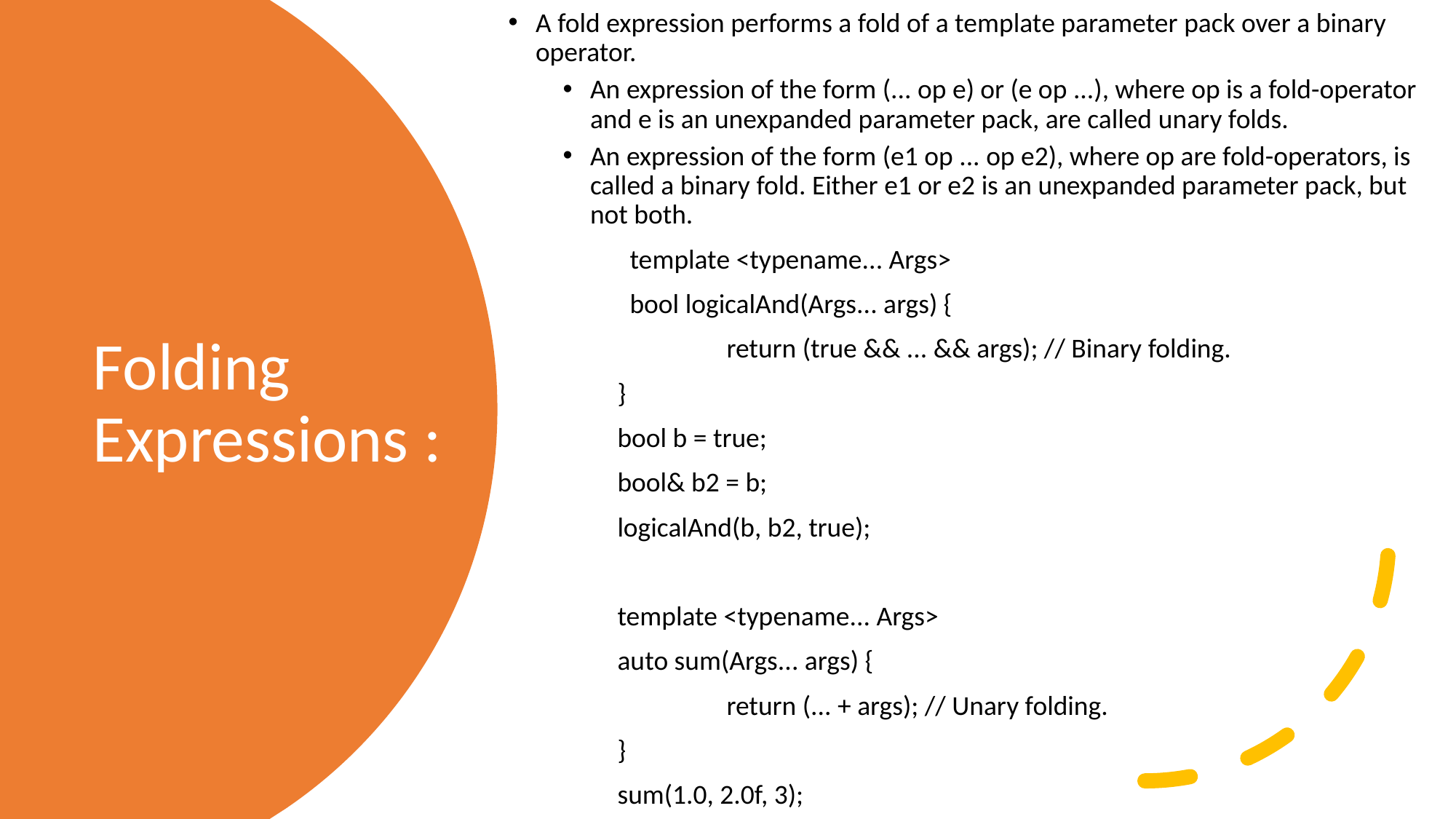

A fold expression performs a fold of a template parameter pack over a binary operator.
An expression of the form (... op e) or (e op ...), where op is a fold-operator and e is an unexpanded parameter pack, are called unary folds.
An expression of the form (e1 op ... op e2), where op are fold-operators, is called a binary fold. Either e1 or e2 is an unexpanded parameter pack, but not both.
	  template <typename... Args>
	  bool logicalAnd(Args... args) {
		return (true && ... && args); // Binary folding.
	}
	bool b = true;
	bool& b2 = b;
	logicalAnd(b, b2, true);

	template <typename... Args>
	auto sum(Args... args) {
		return (... + args); // Unary folding.
	}
	sum(1.0, 2.0f, 3);
# Folding Expressions :